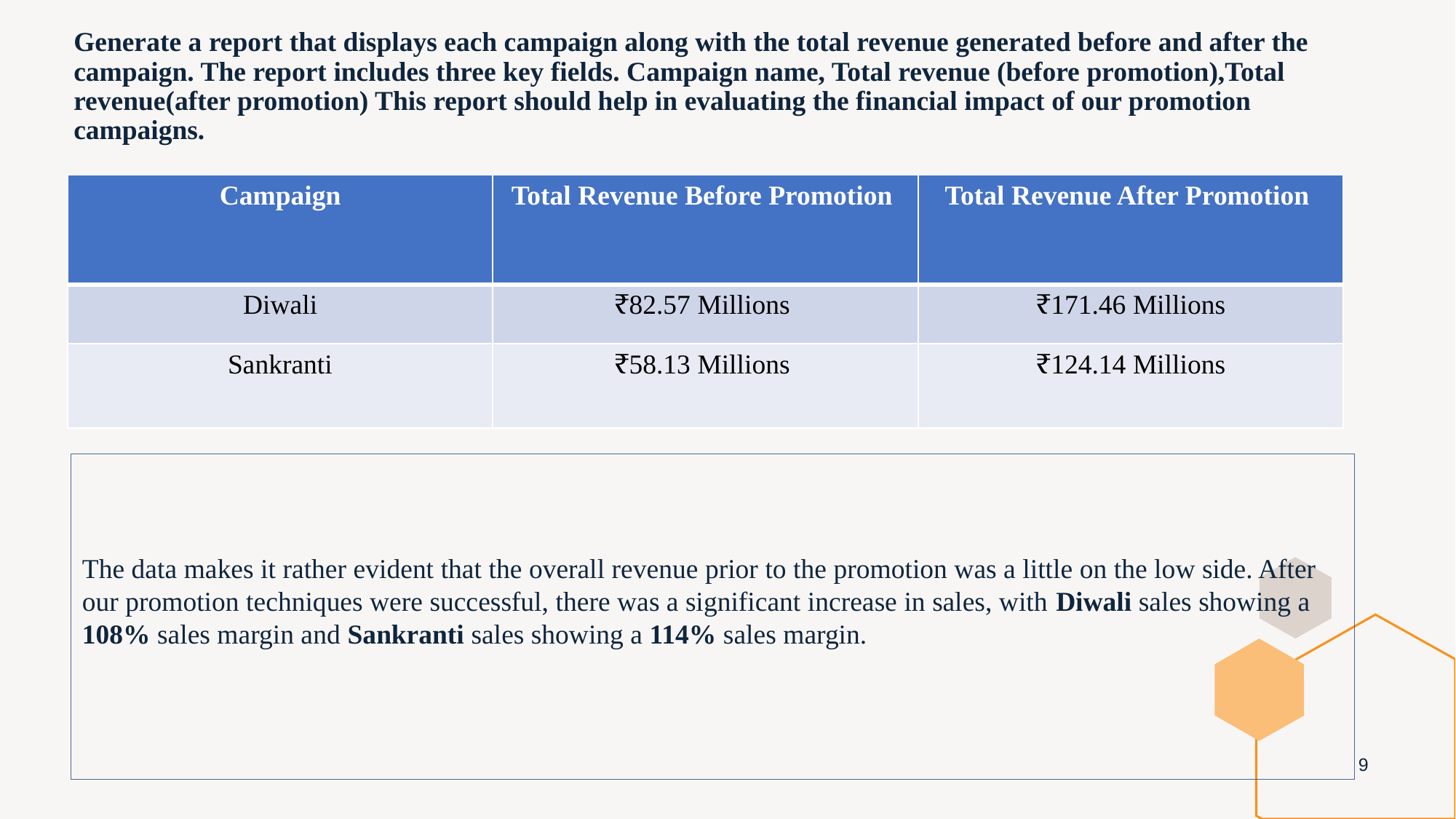

# Generate a report that displays each campaign along with the total revenue generated before and after the campaign. The report includes three key fields. Campaign name, Total revenue (before promotion),Total revenue(after promotion) This report should help in evaluating the financial impact of our promotion campaigns.
| Campaign | Total Revenue Before Promotion | Total Revenue After Promotion |
| --- | --- | --- |
| Diwali | ₹82.57 Millions | ₹171.46 Millions |
| Sankranti | ₹58.13 Millions | ₹124.14 Millions |
The data makes it rather evident that the overall revenue prior to the promotion was a little on the low side. After our promotion techniques were successful, there was a significant increase in sales, with Diwali sales showing a 108% sales margin and Sankranti sales showing a 114% sales margin.
9